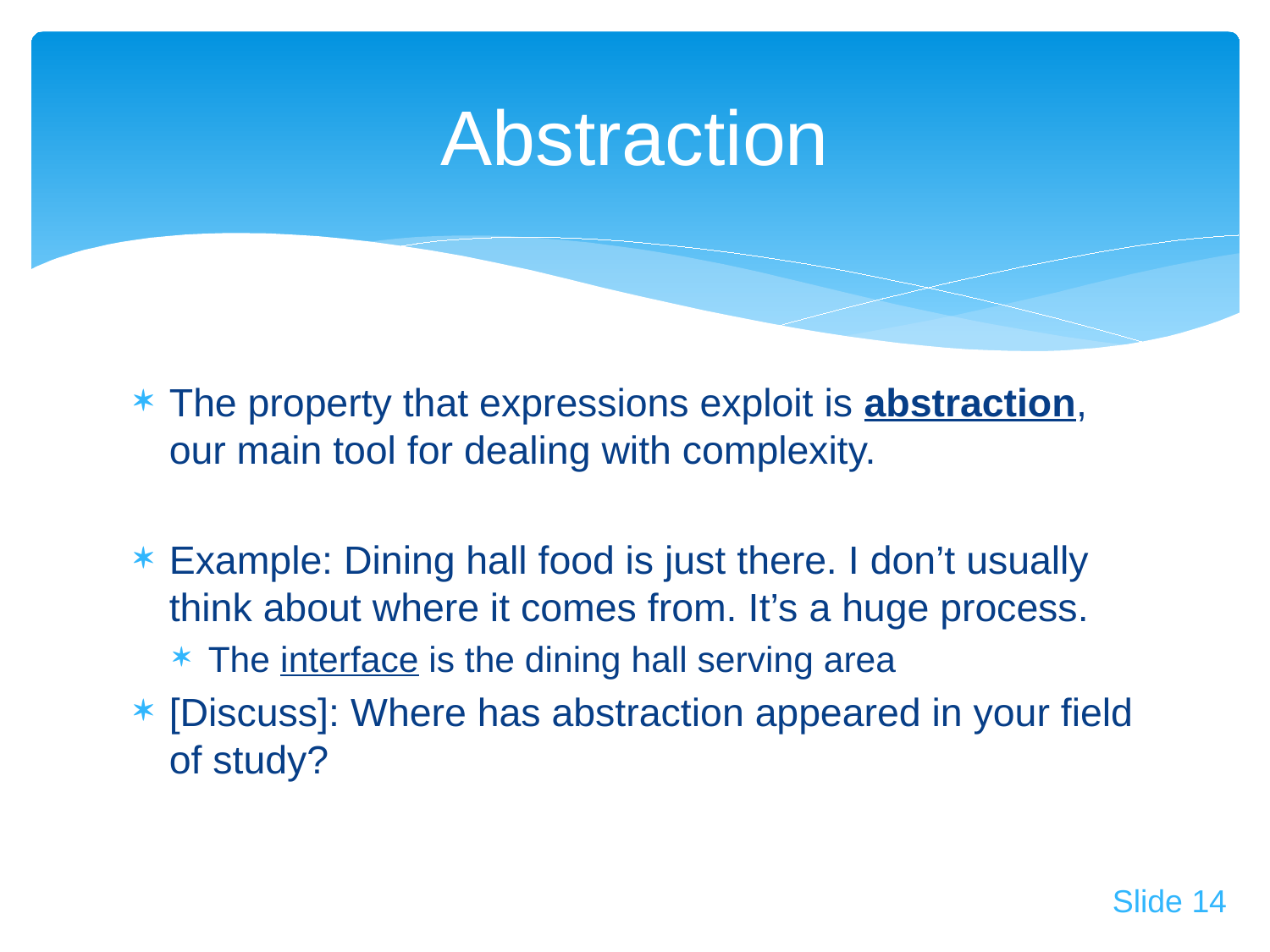

# Abstraction
The property that expressions exploit is abstraction, our main tool for dealing with complexity.

Example: Dining hall food is just there. I don’t usually think about where it comes from. It’s a huge process.
The interface is the dining hall serving area
[Discuss]: Where has abstraction appeared in your field of study?
Slide 14